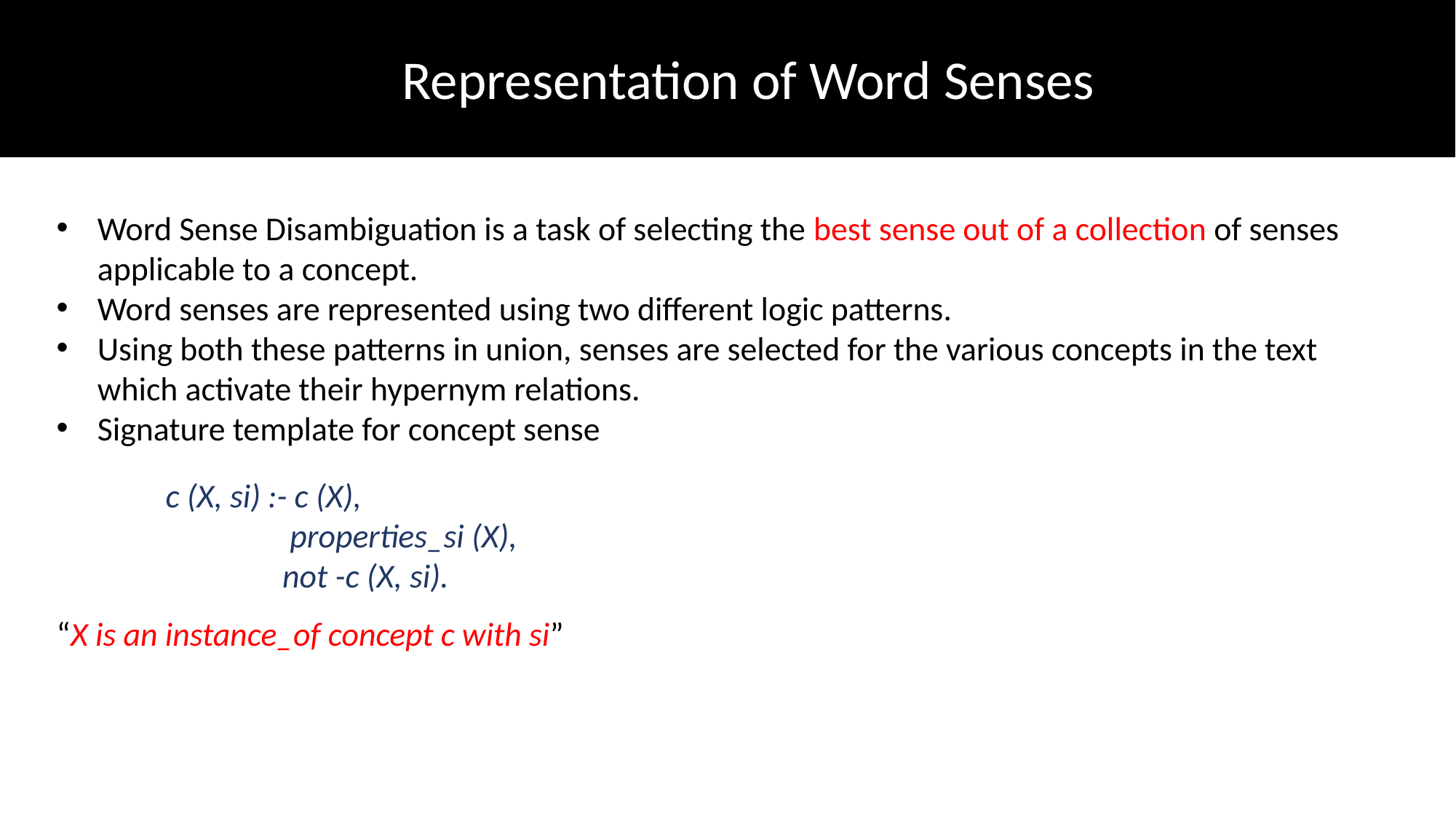

Representation of Word Senses

Word Sense Disambiguation is a task of selecting the best sense out of a collection of senses applicable to a concept.
Word senses are represented using two different logic patterns.
Using both these patterns in union, senses are selected for the various concepts in the text which activate their hypernym relations.
Signature template for concept sense
	c (X, si) :- c (X),
		  properties_si (X),
		 not -c (X, si).
“X is an instance_of concept c with si”